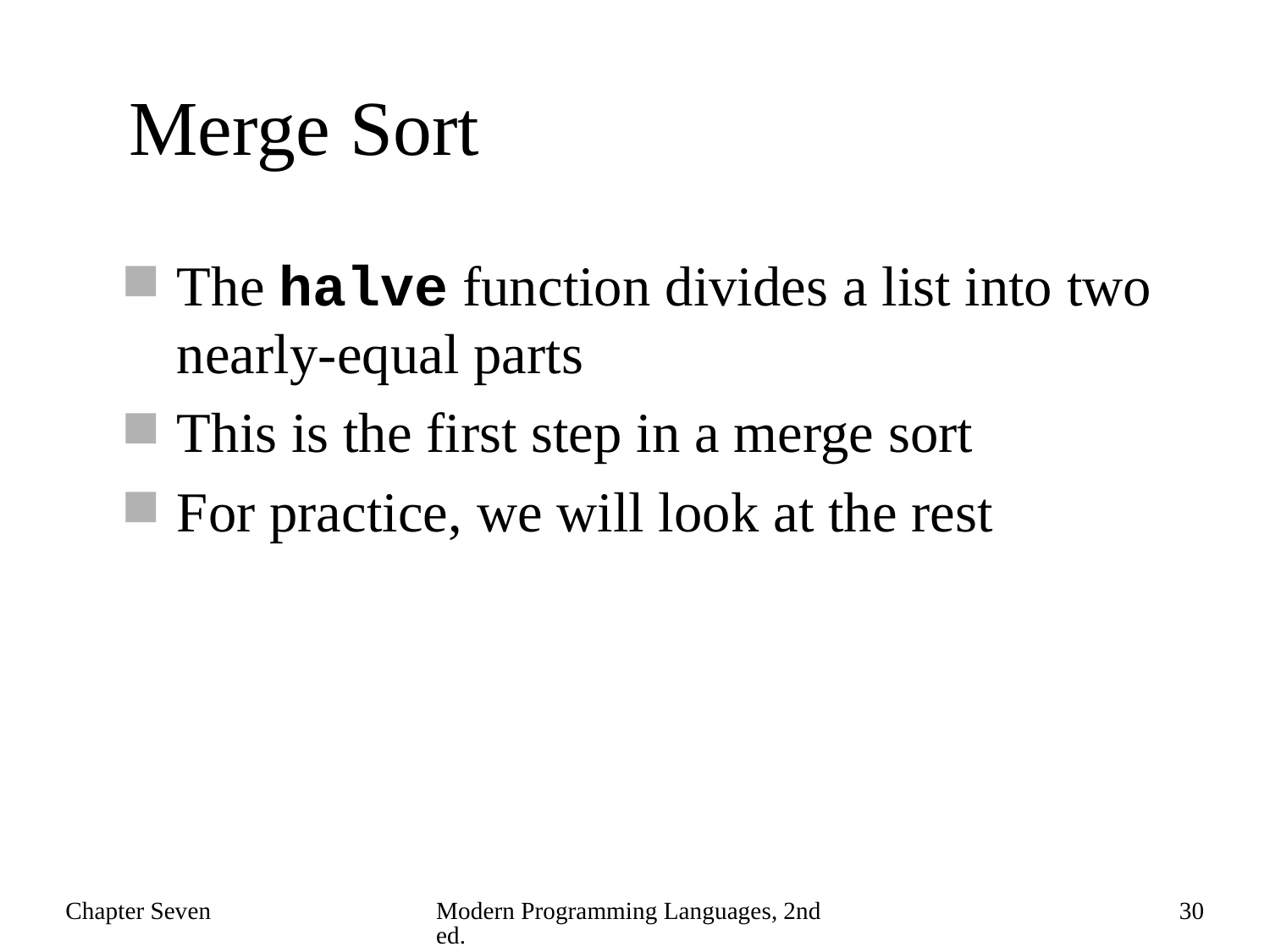

# Merge Sort
The halve function divides a list into two nearly-equal parts
This is the first step in a merge sort
For practice, we will look at the rest
Chapter Seven
Modern Programming Languages, 2nd ed.
30